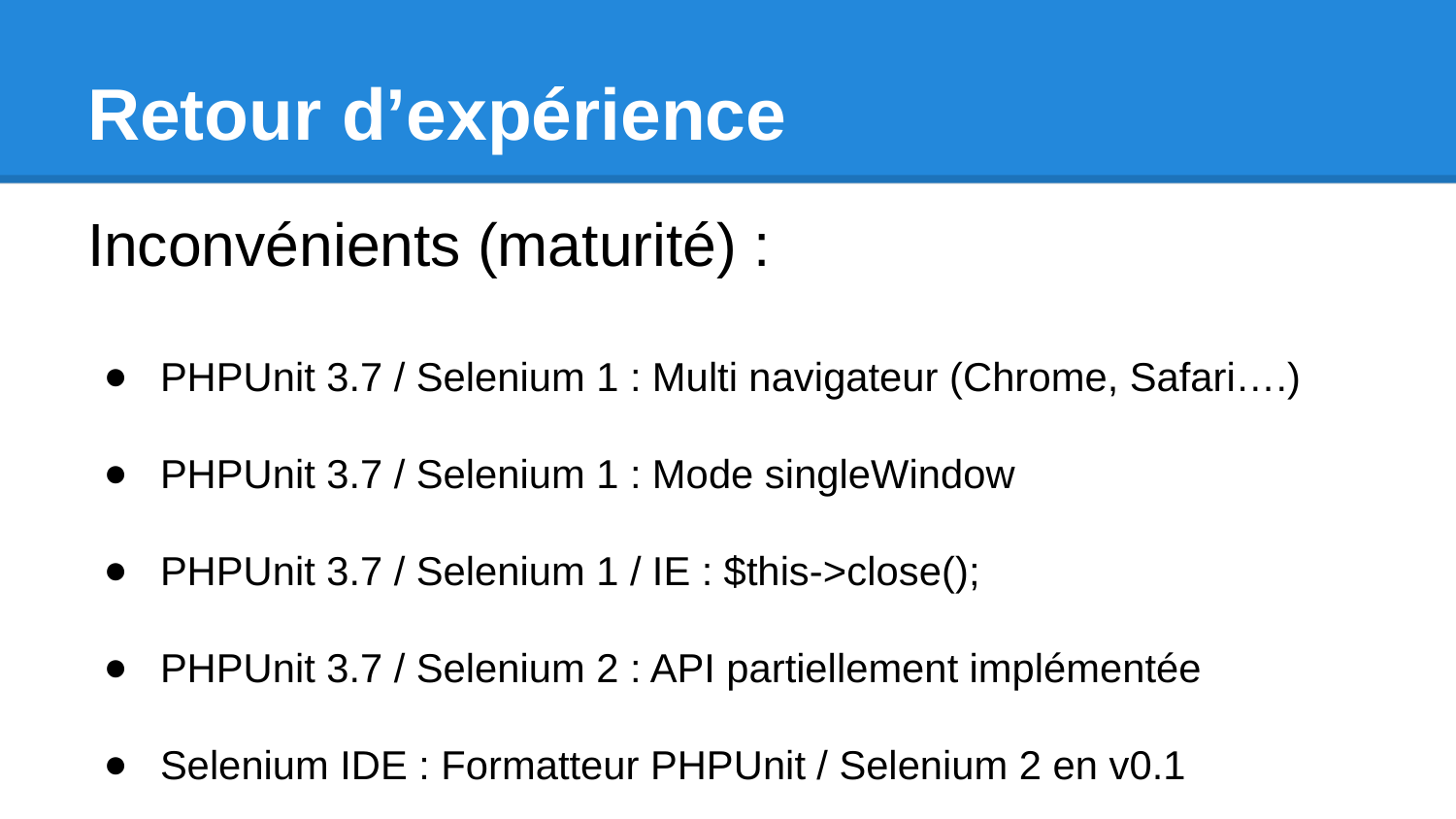

# Retour d’expérience
Inconvénients (maturité) :
PHPUnit 3.7 / Selenium 1 : Multi navigateur (Chrome, Safari….)
PHPUnit 3.7 / Selenium 1 : Mode singleWindow
PHPUnit 3.7 / Selenium 1 / IE : $this->close();
PHPUnit 3.7 / Selenium 2 : API partiellement implémentée
Selenium IDE : Formatteur PHPUnit / Selenium 2 en v0.1